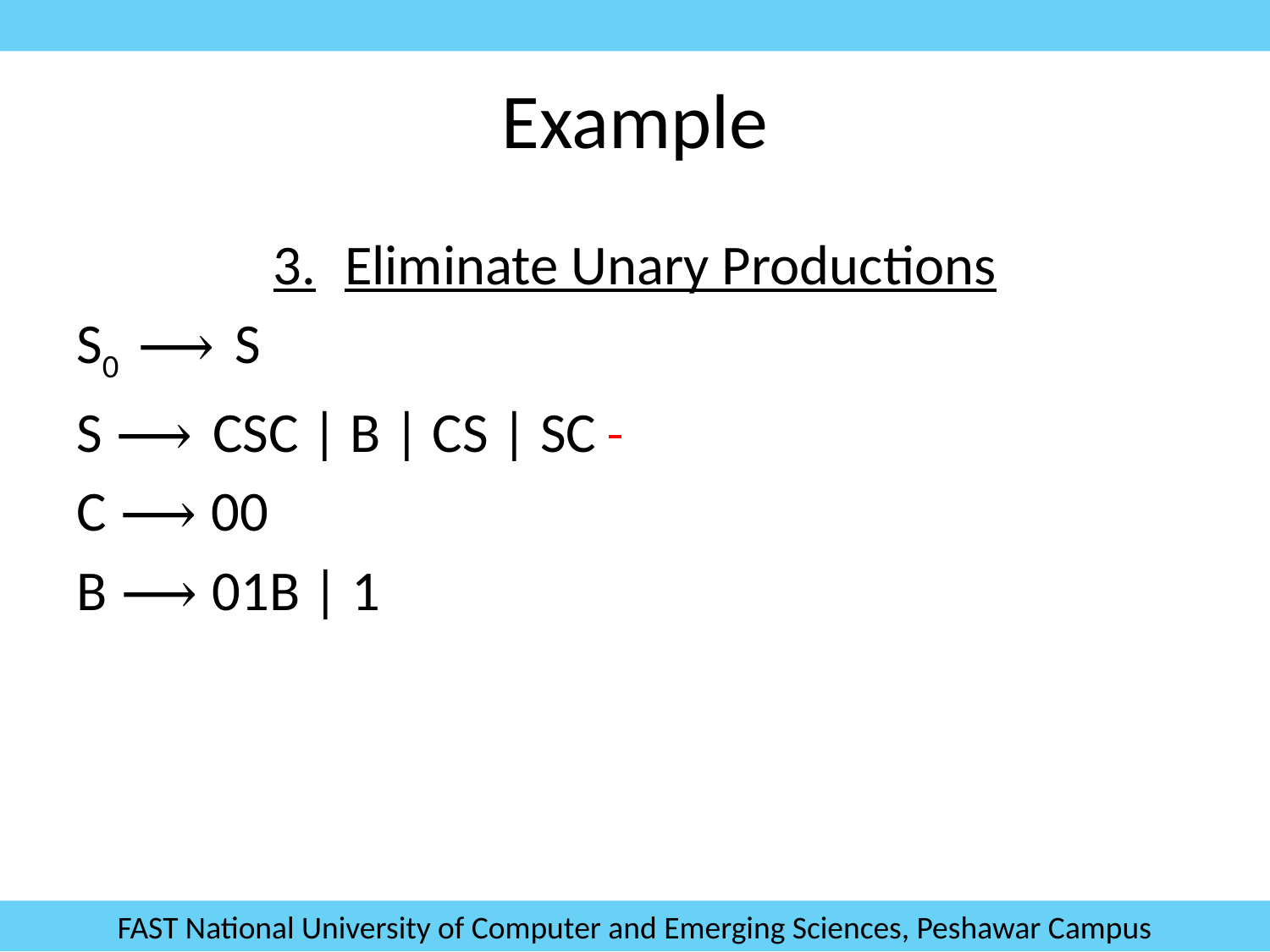

# Example
3.	Eliminate Unary Productions
S0 ⟶ S
S ⟶ CSC | B | CS | SC
C ⟶ 00
B ⟶ 01B | 1